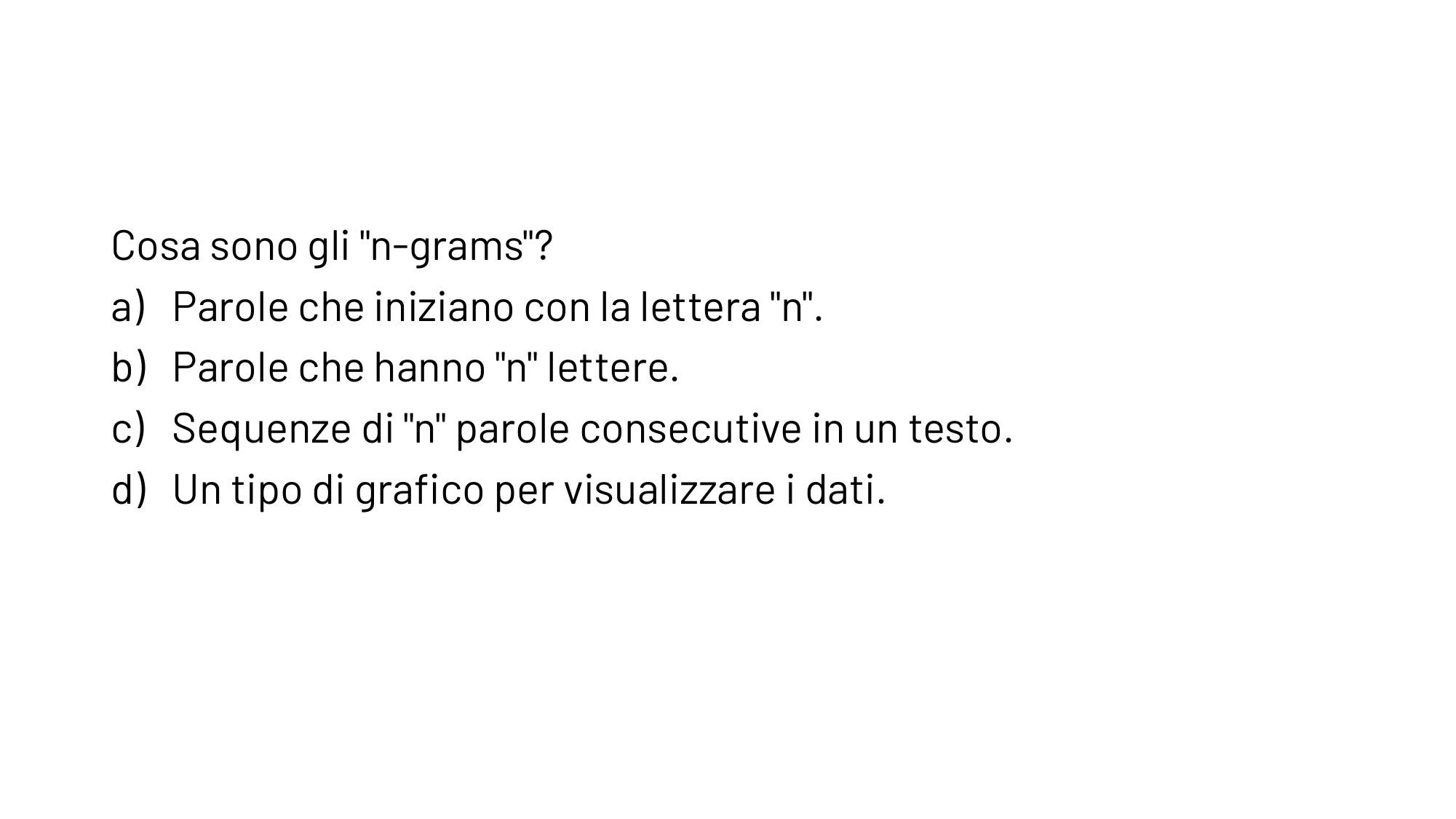

Cosa sono gli "n-grams"?
Parole che iniziano con la lettera "n".
Parole che hanno "n" lettere.
Sequenze di "n" parole consecutive in un testo.
Un tipo di grafico per visualizzare i dati.